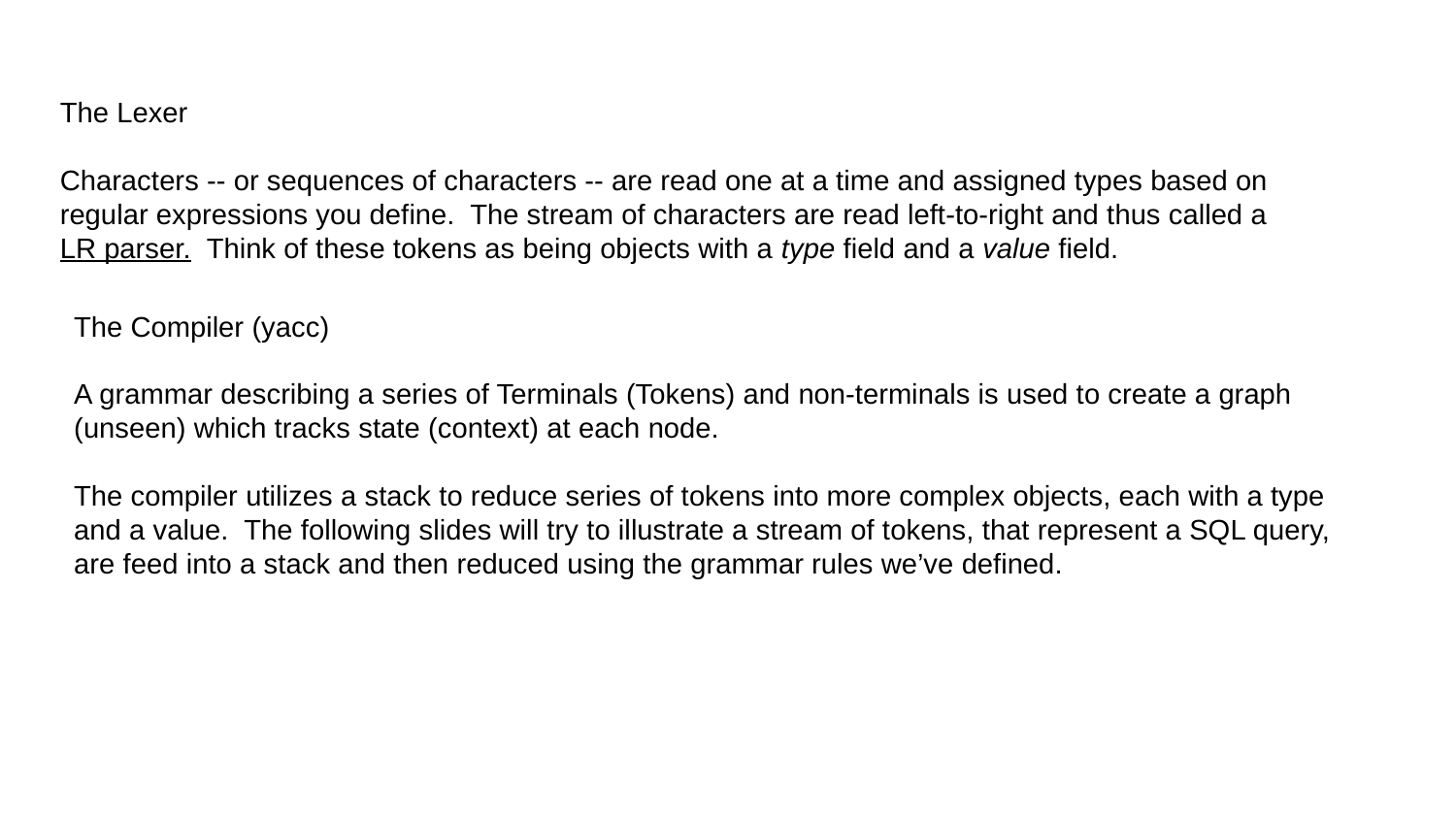

The Lexer

Characters -- or sequences of characters -- are read one at a time and assigned types based on regular expressions you define.  The stream of characters are read left-to-right and thus called a LR parser.  Think of these tokens as being objects with a type field and a value field.

The Compiler (yacc)

A grammar describing a series of Terminals (Tokens) and non-terminals is used to create a graph (unseen) which tracks state (context) at each node.

The compiler utilizes a stack to reduce series of tokens into more complex objects, each with a type and a value.  The following slides will try to illustrate a stream of tokens, that represent a SQL query, are feed into a stack and then reduced using the grammar rules we’ve defined.